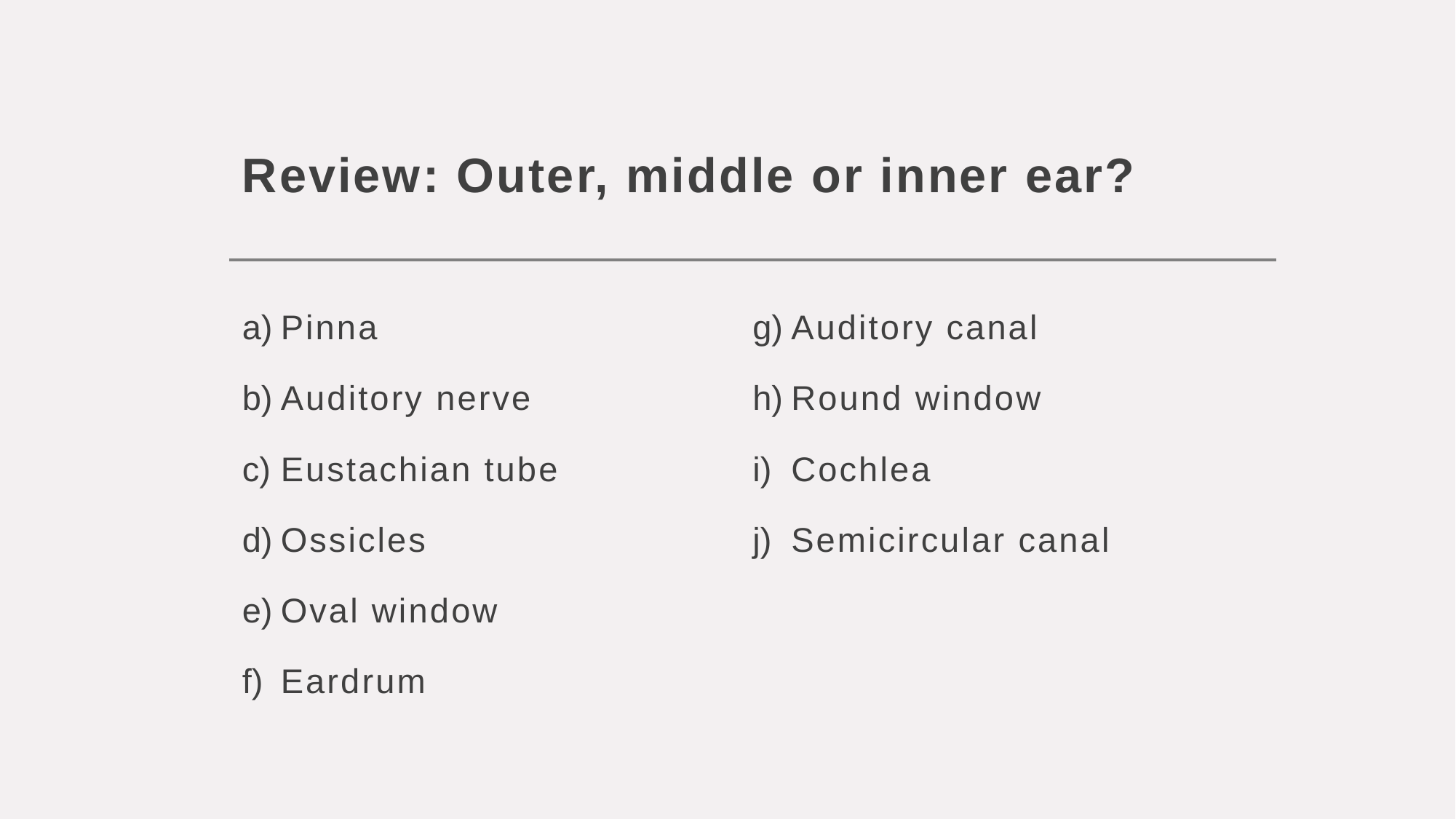

# Review: Outer, middle or inner ear?
Pinna
Auditory nerve
Eustachian tube
Ossicles
Oval window
Eardrum
Auditory canal
Round window
Cochlea
Semicircular canal